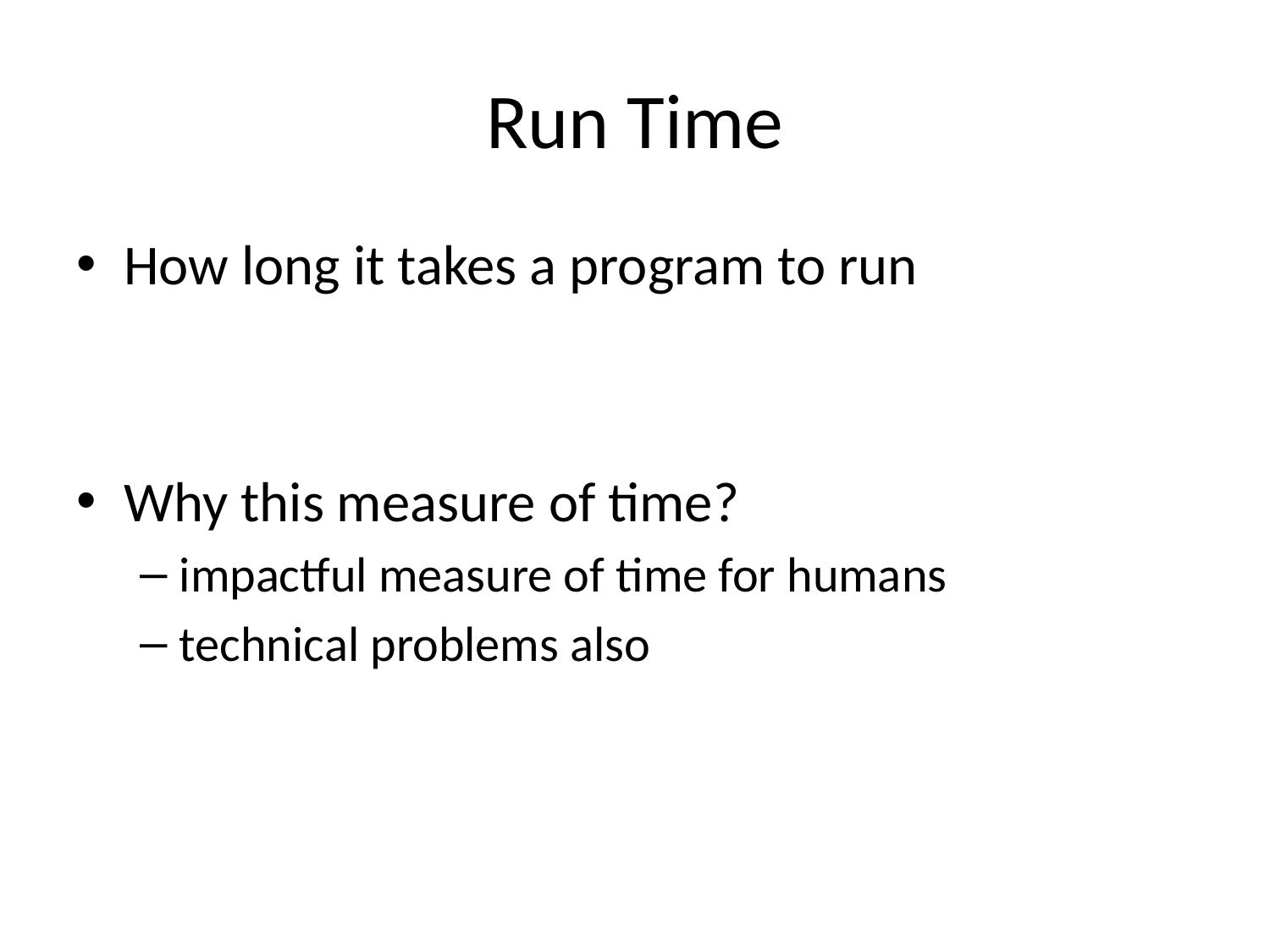

# Run Time
How long it takes a program to run

Why this measure of time?
impactful measure of time for humans
technical problems also